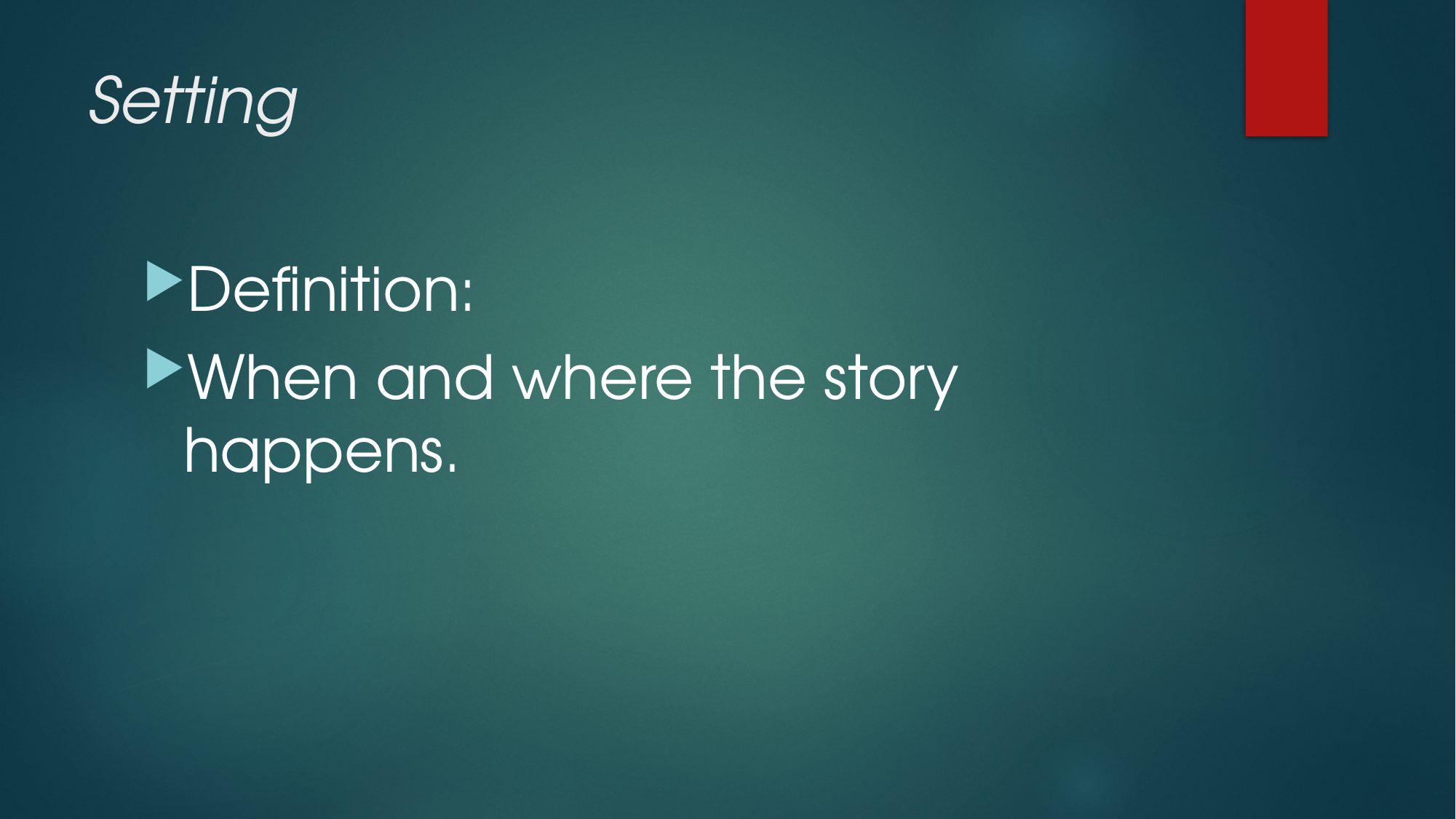

# Setting
Definition:
When and where the story happens.